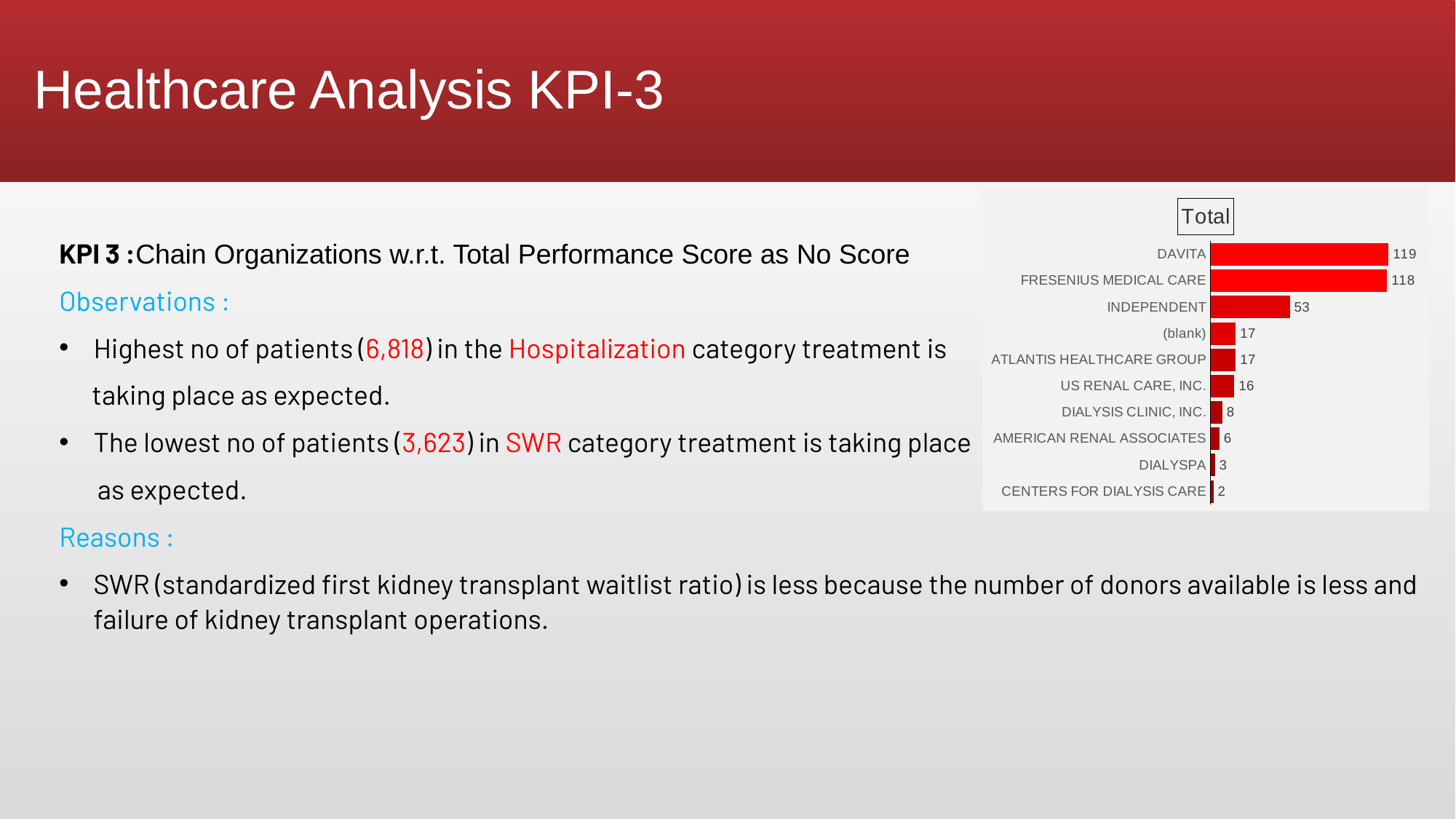

# Healthcare Analysis KPI-3

### Chart: Total

| Category | Total |
|---|---|
| CENTERS FOR DIALYSIS CARE | 2.0 |
| DIALYSPA | 3.0 |
| AMERICAN RENAL ASSOCIATES | 6.0 |
| DIALYSIS CLINIC, INC. | 8.0 |
| US RENAL CARE, INC. | 16.0 |
| ATLANTIS HEALTHCARE GROUP | 17.0 |
| (blank) | 17.0 |
| INDEPENDENT | 53.0 |
| FRESENIUS MEDICAL CARE | 118.0 |
| DAVITA | 119.0 |
KPI 3 :Chain Organizations w.r.t. Total Performance Score as No Score
Observations :
Highest no of patients (6,818) in the Hospitalization category treatment is
      taking place as expected.
The lowest no of patients (3,623) in SWR category treatment is taking place
       as expected.
Reasons :
SWR (standardized first kidney transplant waitlist ratio) is less because the number of donors available is less and failure of kidney transplant operations.